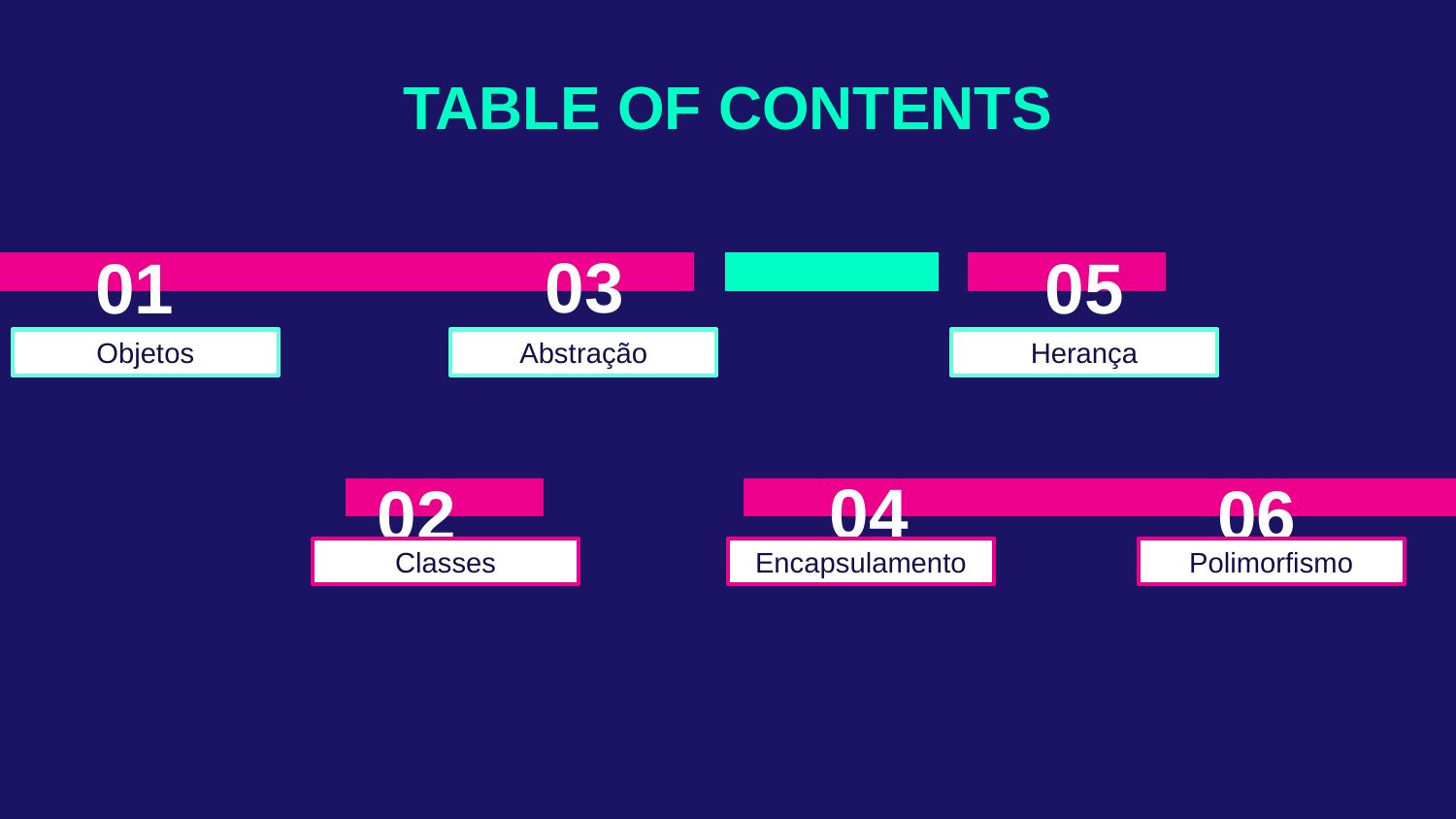

TABLE OF CONTENTS
03
# 01
05
Objetos
Herança
Abstração
04
02
06
Encapsulamento
Polimorfismo
Classes